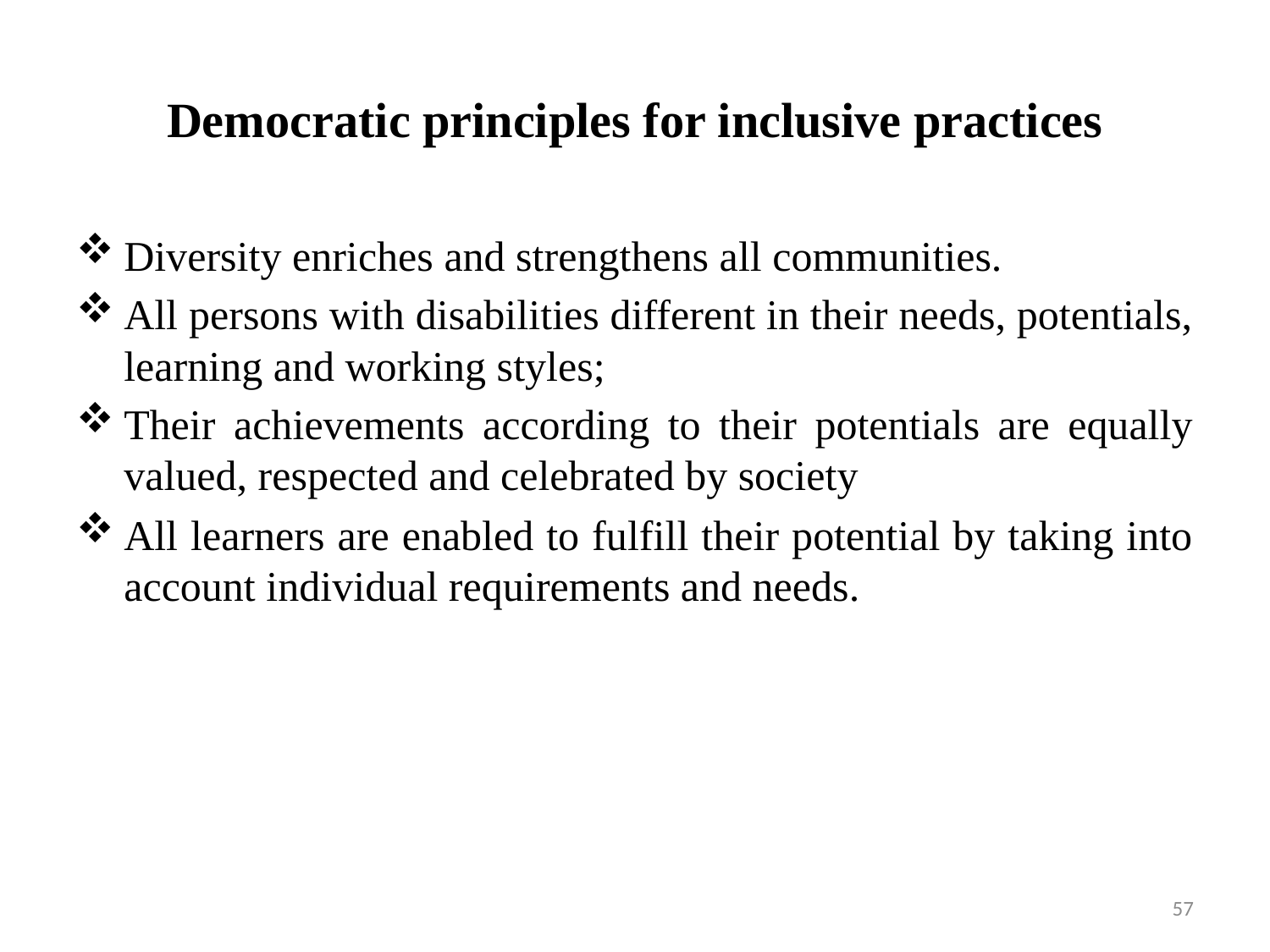

# Democratic principles for inclusive practices
Diversity enriches and strengthens all communities.
All persons with disabilities different in their needs, potentials, learning and working styles;
Their achievements according to their potentials are equally valued, respected and celebrated by society
All learners are enabled to fulfill their potential by taking into account individual requirements and needs.
57